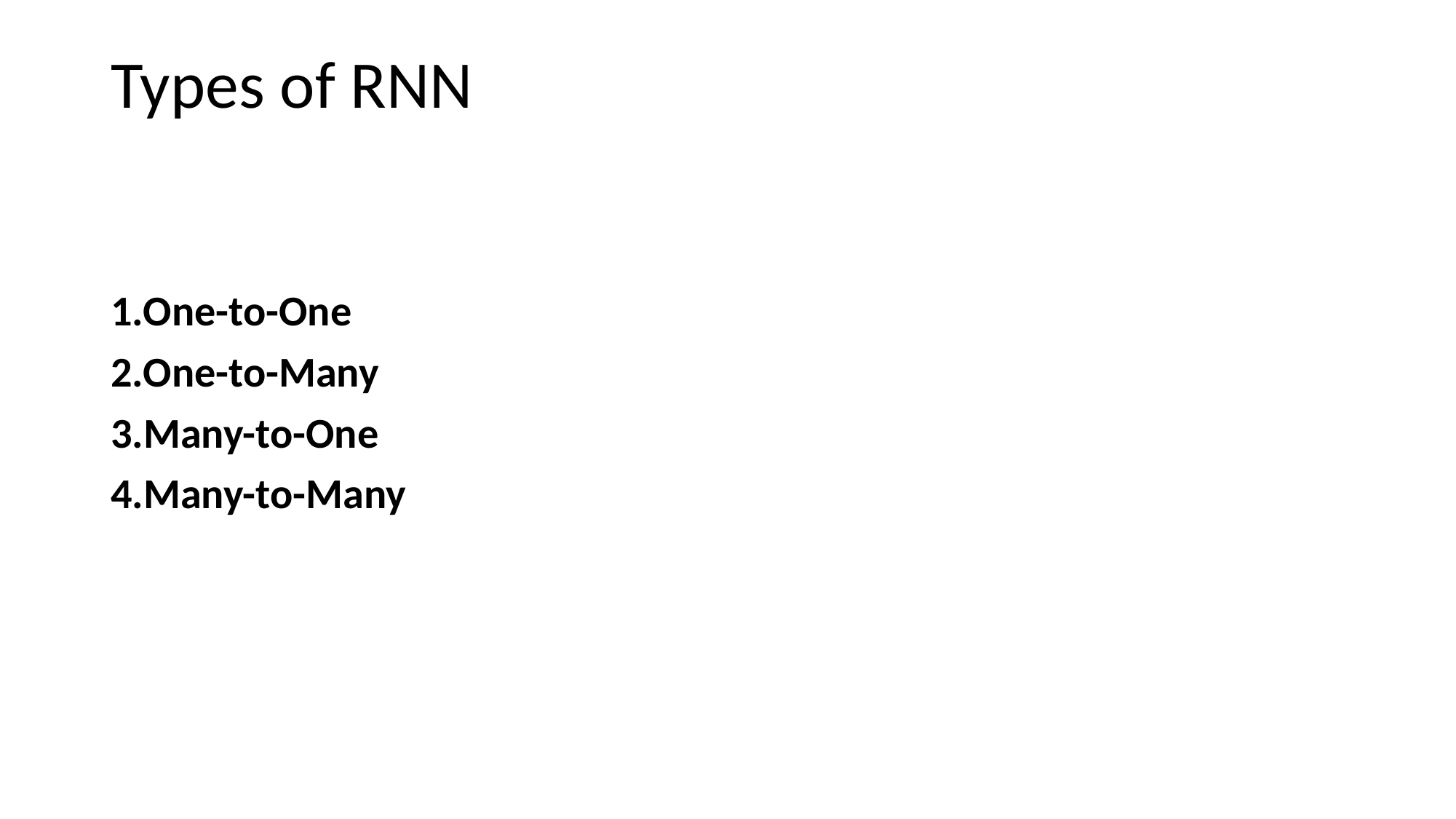

# Types of RNN

1.One-to-One
2.One-to-Many
3.Many-to-One
4.Many-to-Many